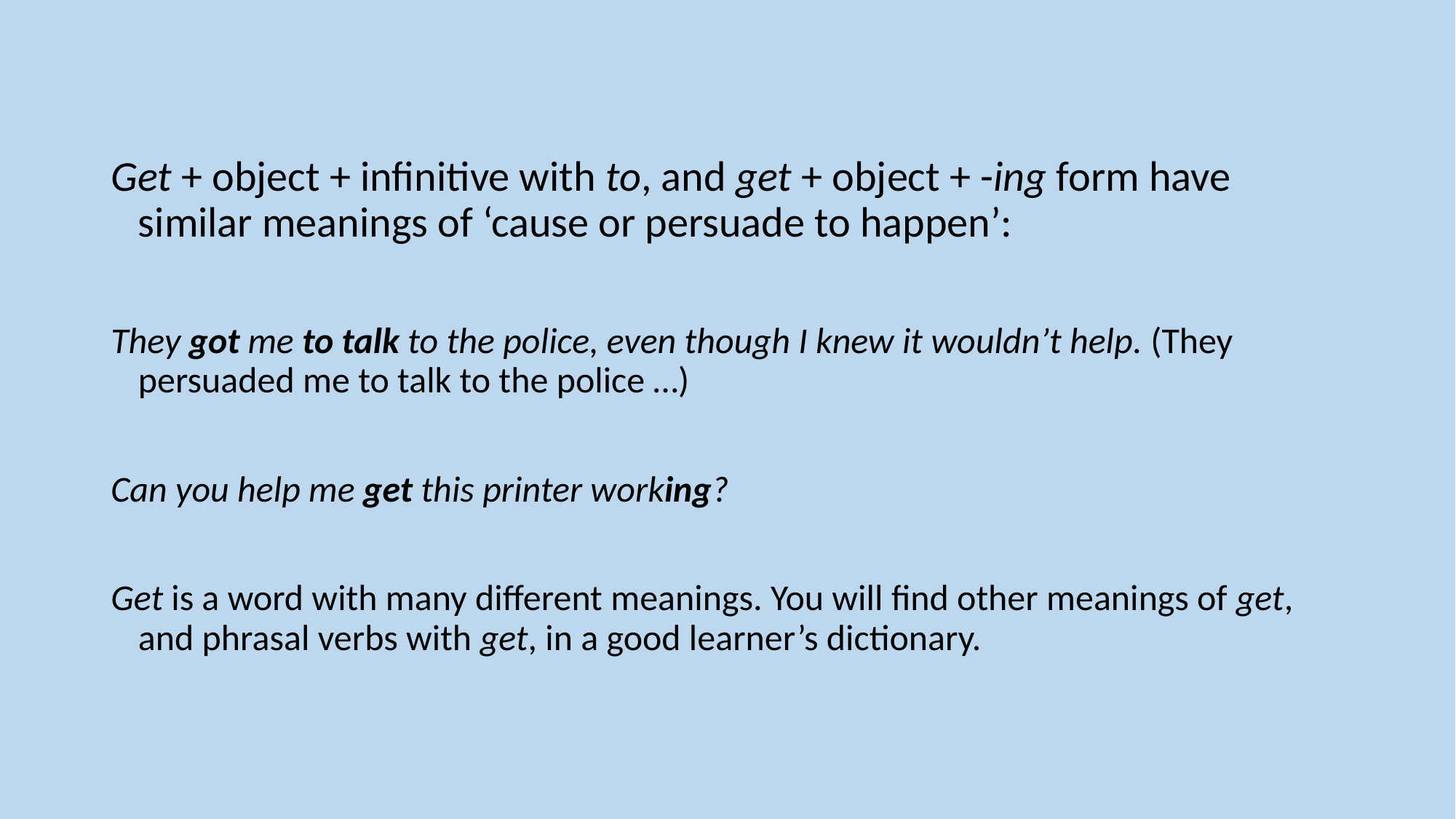

Get + object + infinitive with to, and get + object + -ing form have similar meanings of ‘cause or persuade to happen’:

They got me to talk to the police, even though I knew it wouldn’t help. (They persuaded me to talk to the police …)

Can you help me get this printer working?

Get is a word with many different meanings. You will find other meanings of get, and phrasal verbs with get, in a good learner’s dictionary.